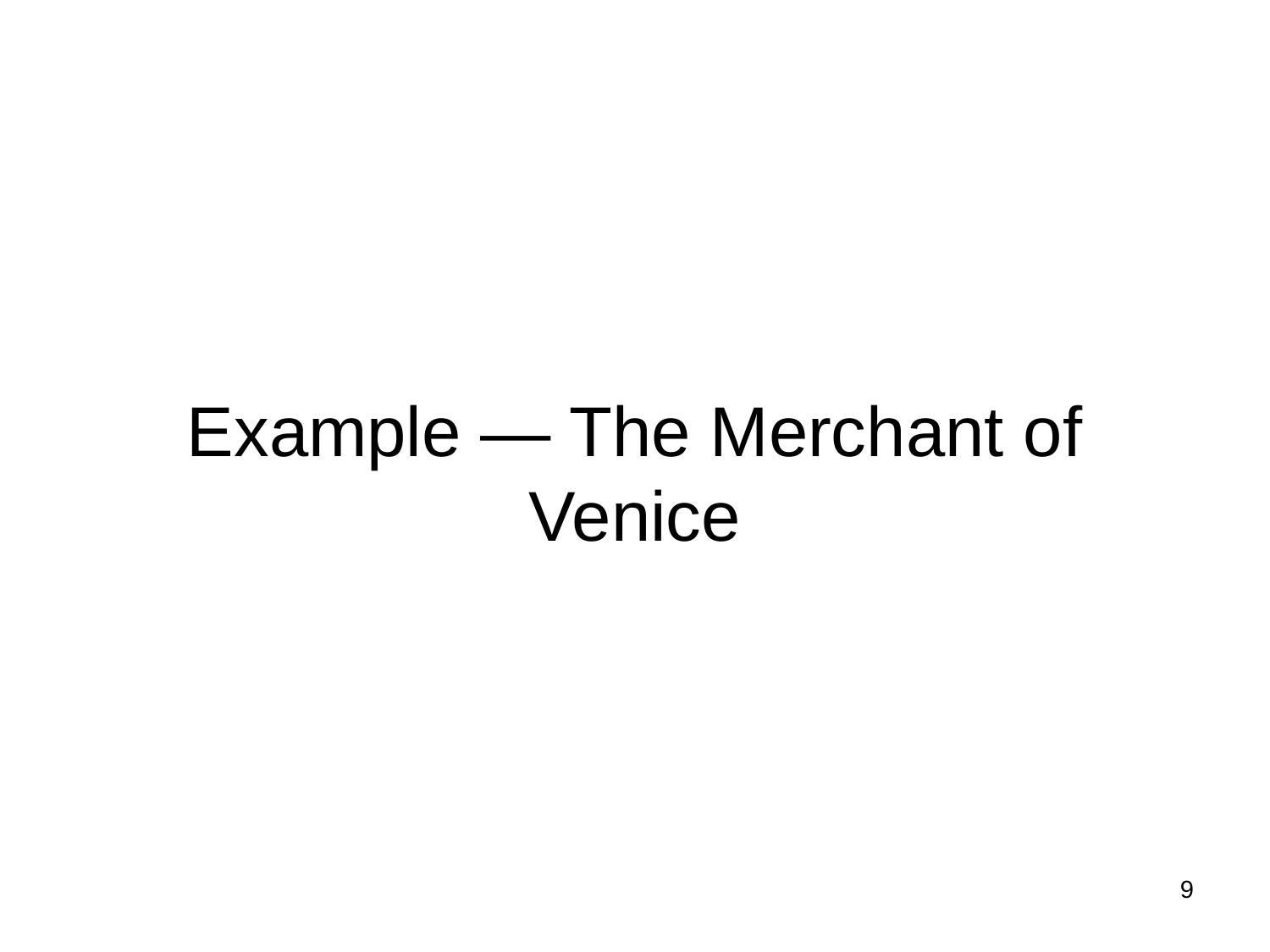

# Example — The Merchant of Venice
9